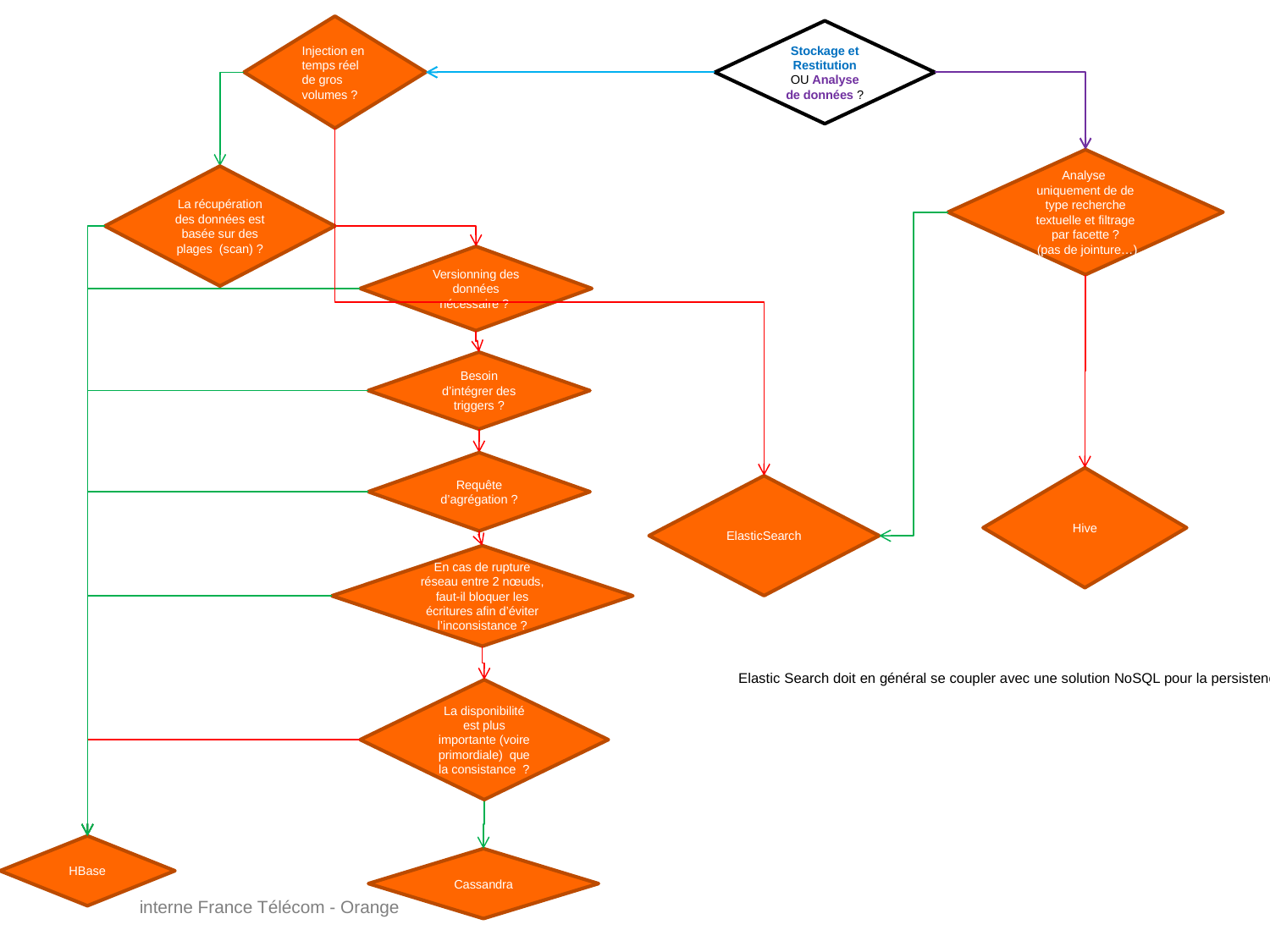

Injection en temps réel de gros volumes ?
Stockage et Restitution OU Analyse de données ?
Analyse  uniquement de de type recherche textuelle et filtrage par facette ?
 (pas de jointure…)
La récupération des données est basée sur des plages  (scan) ?
Versionning des données nécessaire ?
Besoin d’intégrer des triggers ?
Requête d’agrégation ?
Hive
ElasticSearch
En cas de rupture réseau entre 2 nœuds, faut-il bloquer les écritures afin d’éviter l’inconsistance ?
Elastic Search doit en général se coupler avec une solution NoSQL pour la persistence des données.
La disponibilité est plus importante (voire primordiale)  que la consistance  ?
HBase
Cassandra